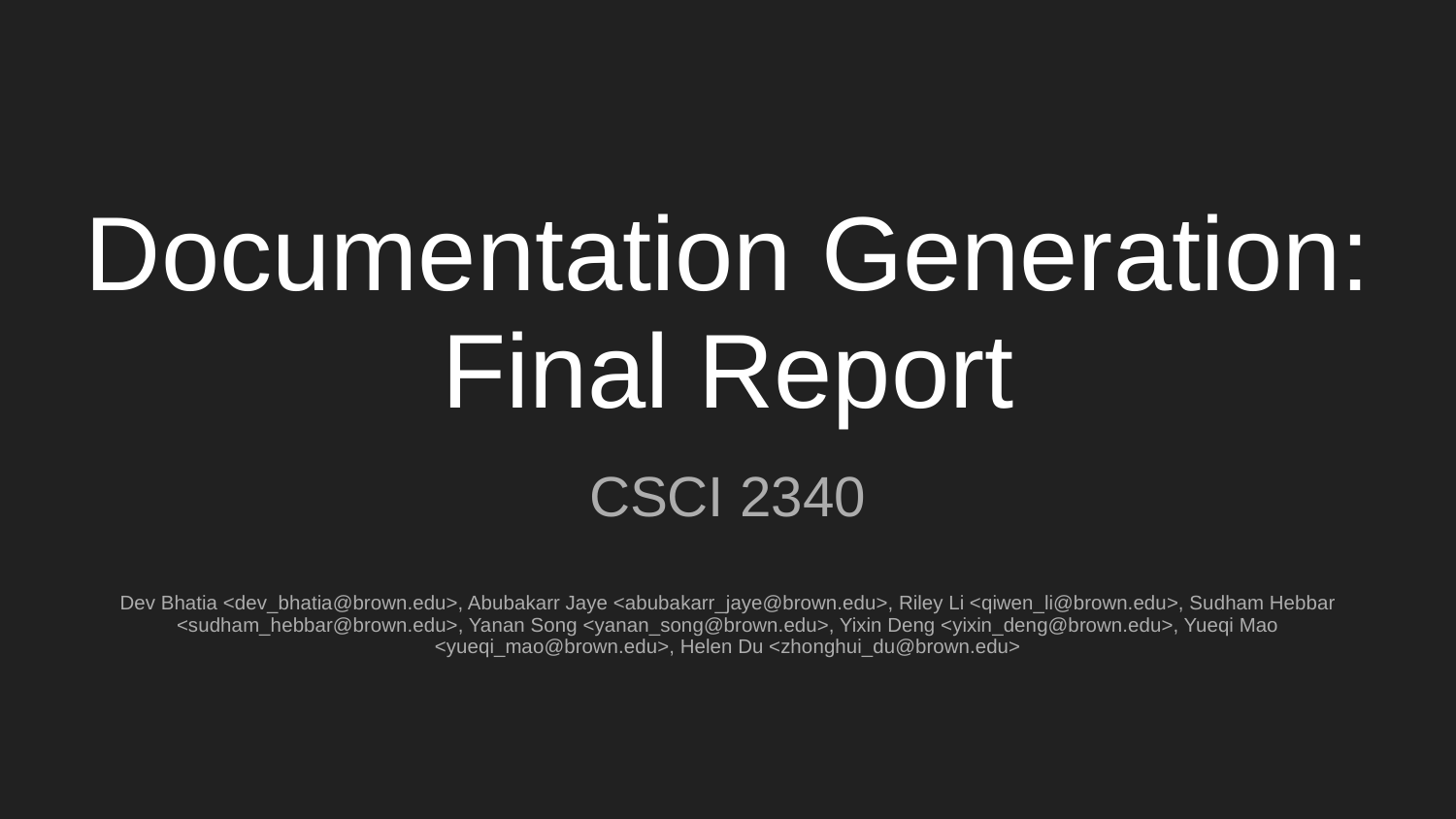

# Documentation Generation:
Final Report
CSCI 2340

Dev Bhatia <dev_bhatia@brown.edu>, Abubakarr Jaye <abubakarr_jaye@brown.edu>, Riley Li <qiwen_li@brown.edu>, Sudham Hebbar <sudham_hebbar@brown.edu>, Yanan Song <yanan_song@brown.edu>, Yixin Deng <yixin_deng@brown.edu>, Yueqi Mao <yueqi_mao@brown.edu>, Helen Du <zhonghui_du@brown.edu>